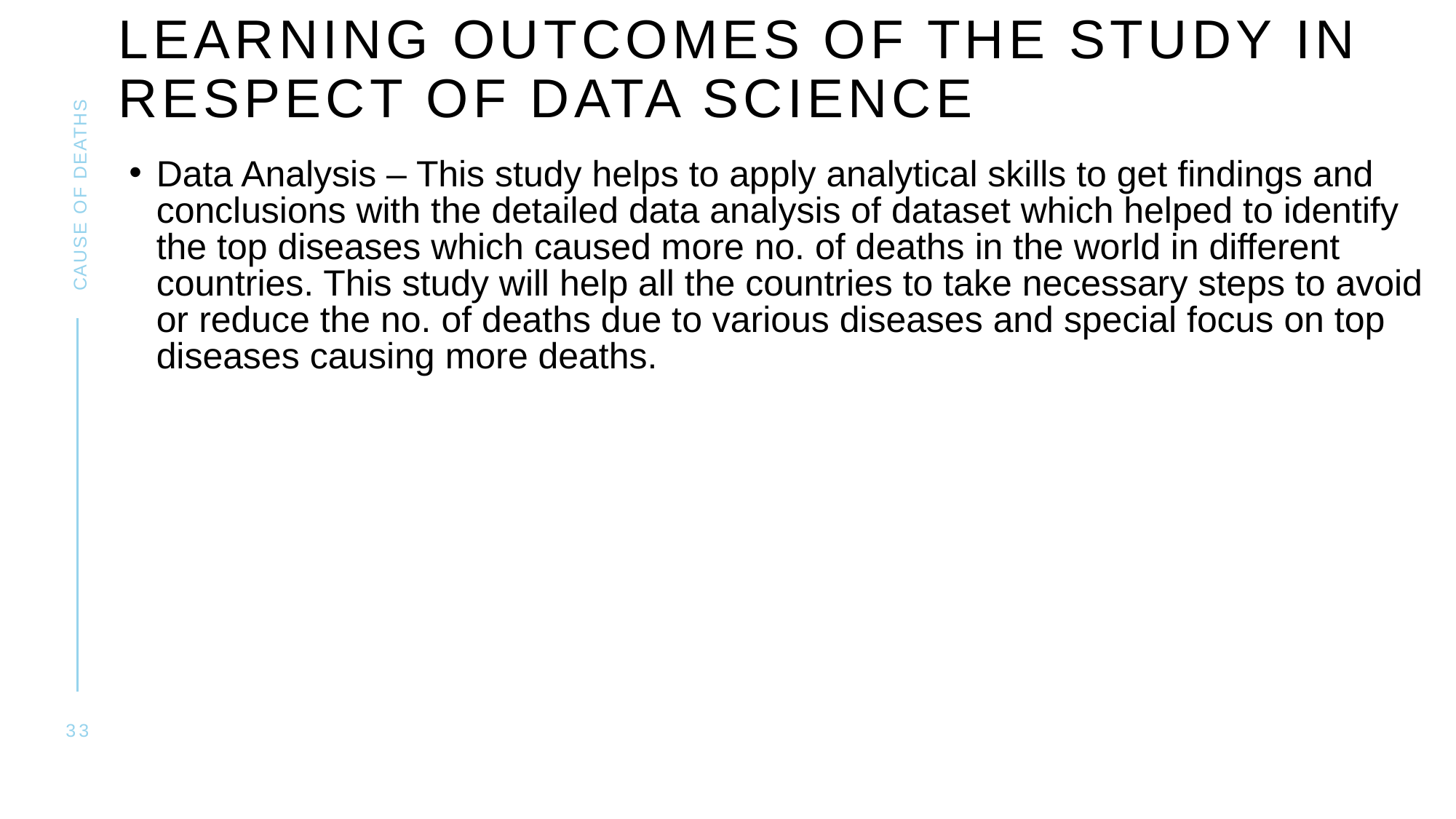

# Learning Outcomes of the Study in respect of Data Science
Cause of deaths
Data Analysis – This study helps to apply analytical skills to get findings and conclusions with the detailed data analysis of dataset which helped to identify the top diseases which caused more no. of deaths in the world in different countries. This study will help all the countries to take necessary steps to avoid or reduce the no. of deaths due to various diseases and special focus on top diseases causing more deaths.

33